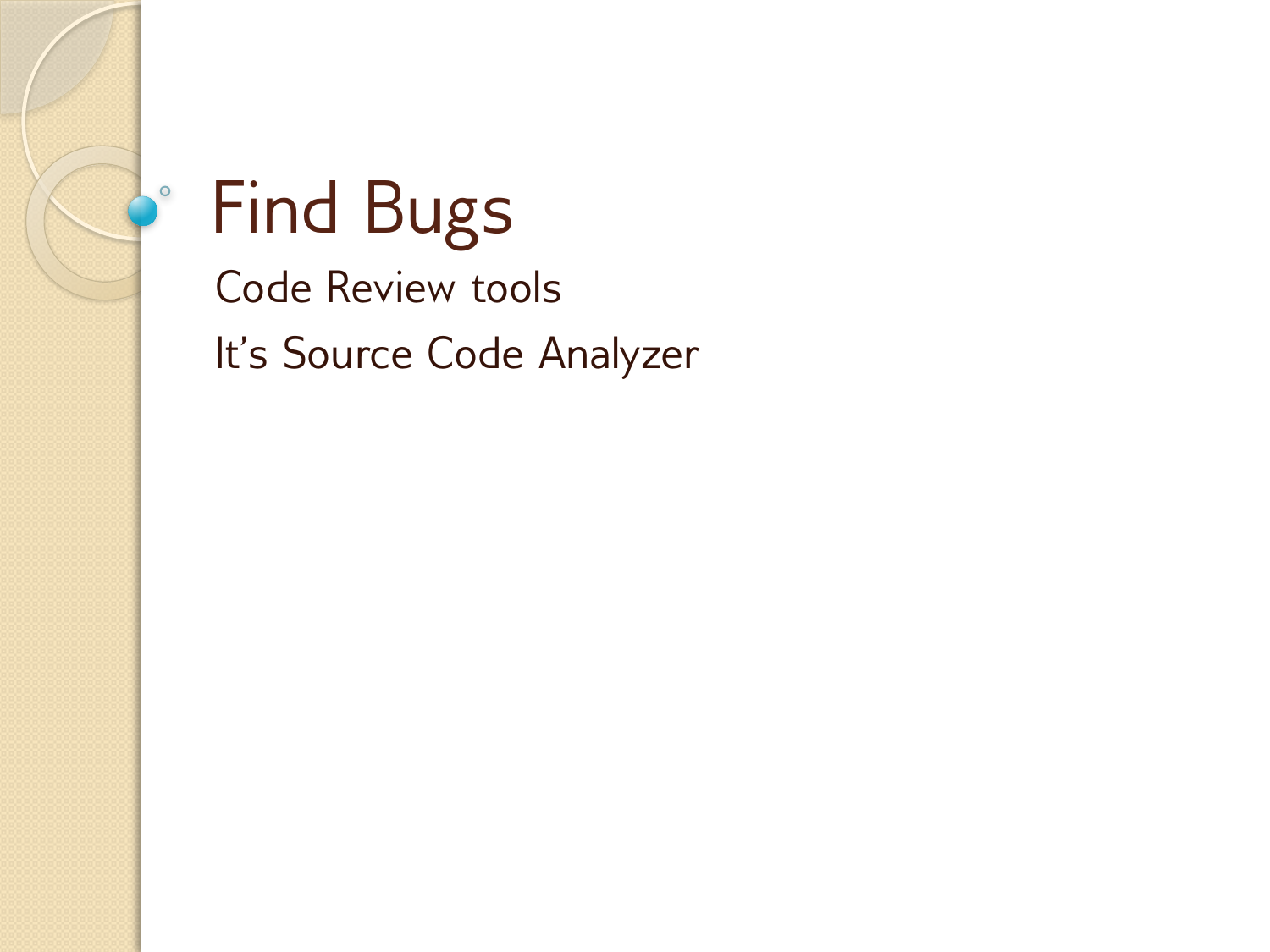

# Find Bugs
Code Review tools
It’s Source Code Analyzer